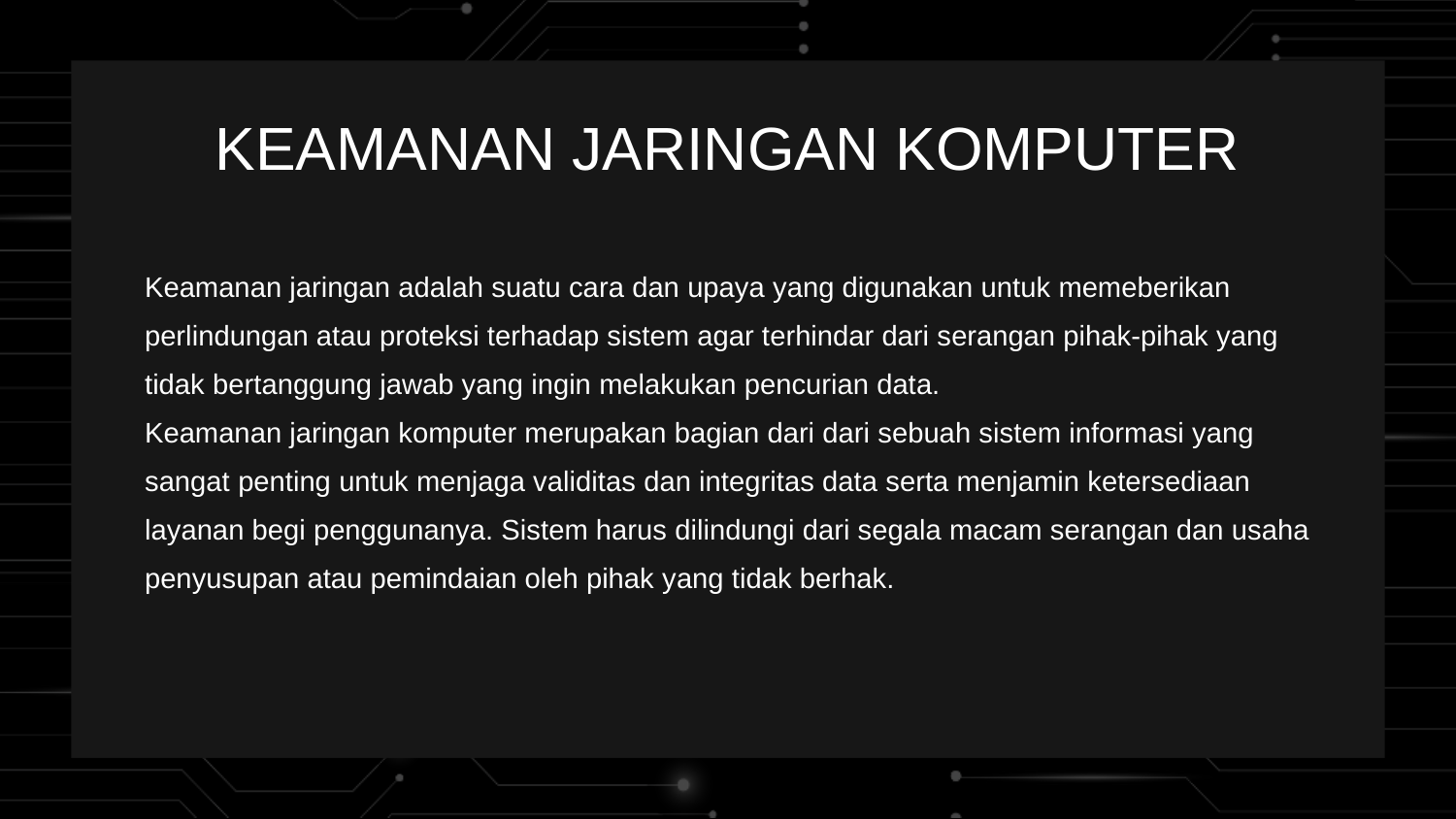

# KEAMANAN JARINGAN KOMPUTER
Keamanan jaringan adalah suatu cara dan upaya yang digunakan untuk memeberikan perlindungan atau proteksi terhadap sistem agar terhindar dari serangan pihak-pihak yang tidak bertanggung jawab yang ingin melakukan pencurian data.
Keamanan jaringan komputer merupakan bagian dari dari sebuah sistem informasi yang sangat penting untuk menjaga validitas dan integritas data serta menjamin ketersediaan layanan begi penggunanya. Sistem harus dilindungi dari segala macam serangan dan usaha penyusupan atau pemindaian oleh pihak yang tidak berhak.